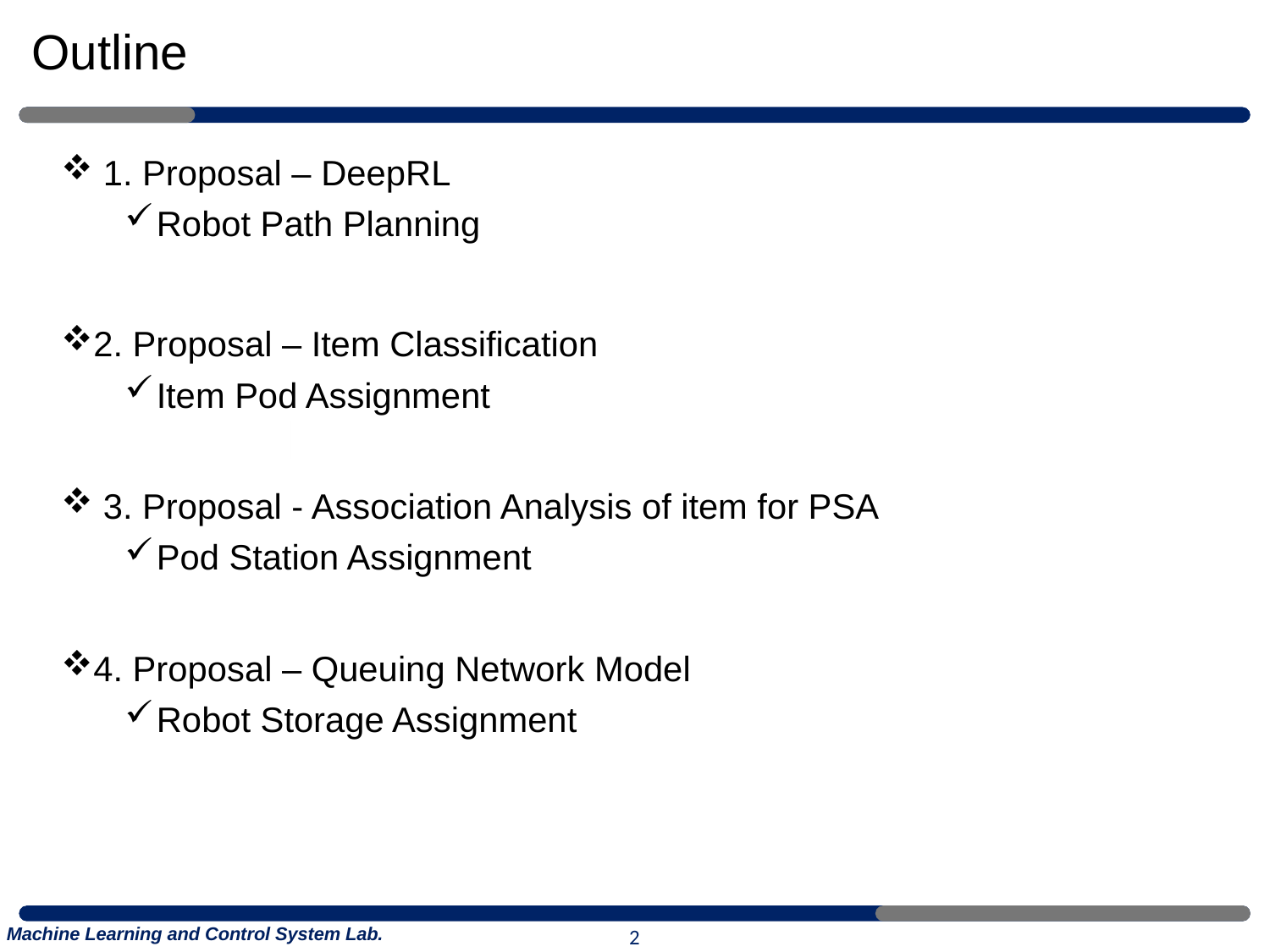

# Outline
 1. Proposal – DeepRL
Robot Path Planning

2. Proposal – Item Classification
Item Pod Assignment

 3. Proposal - Association Analysis of item for PSA
Pod Station Assignment

4. Proposal – Queuing Network Model
Robot Storage Assignment

2